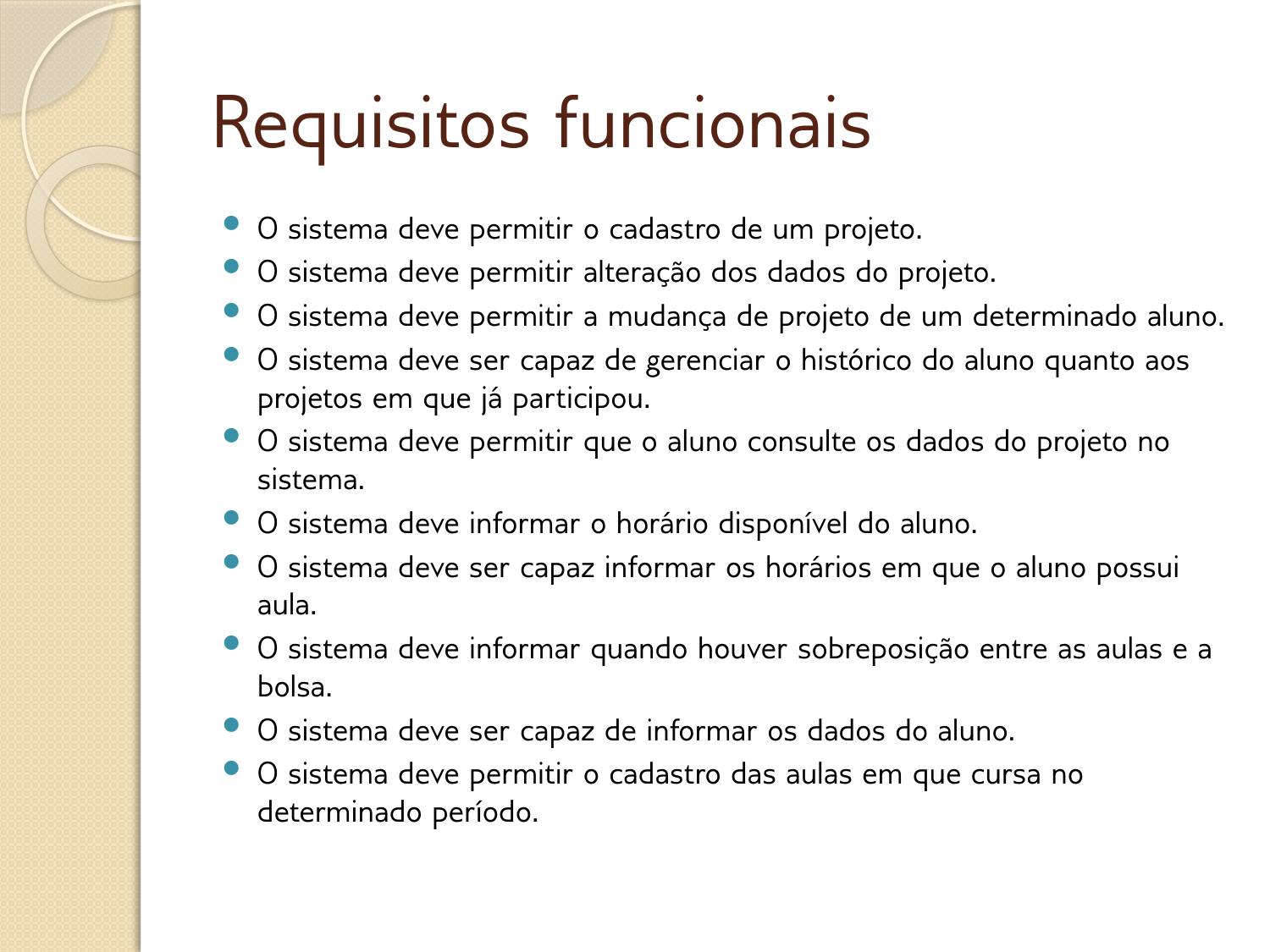

# Requisitos funcionais
O sistema deve permitir o cadastro de um projeto.
O sistema deve permitir alteração dos dados do projeto.
O sistema deve permitir a mudança de projeto de um determinado aluno.
O sistema deve ser capaz de gerenciar o histórico do aluno quanto aos projetos em que já participou.
O sistema deve permitir que o aluno consulte os dados do projeto no sistema.
O sistema deve informar o horário disponível do aluno.
O sistema deve ser capaz informar os horários em que o aluno possui aula.
O sistema deve informar quando houver sobreposição entre as aulas e a bolsa.
O sistema deve ser capaz de informar os dados do aluno.
O sistema deve permitir o cadastro das aulas em que cursa no determinado período.